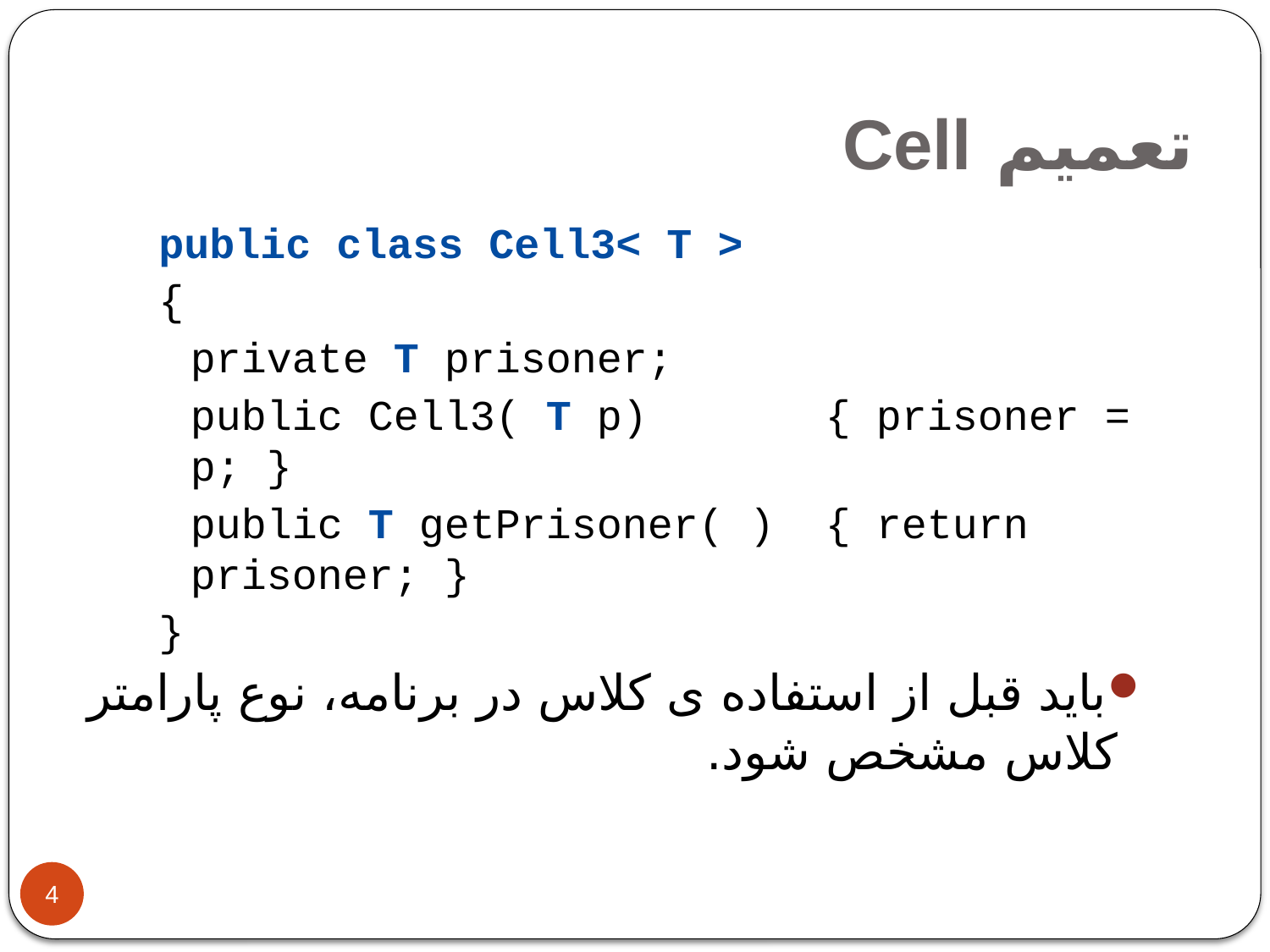

# تعمیم Cell

public class Cell3< T >
{
	private T prisoner;
	public Cell3( T p)		{ prisoner = p; }
	public T getPrisoner( ) 	{ return prisoner; }
}
باید قبل از استفاده ی کلاس در برنامه، نوع پارامتر کلاس مشخص شود.
4